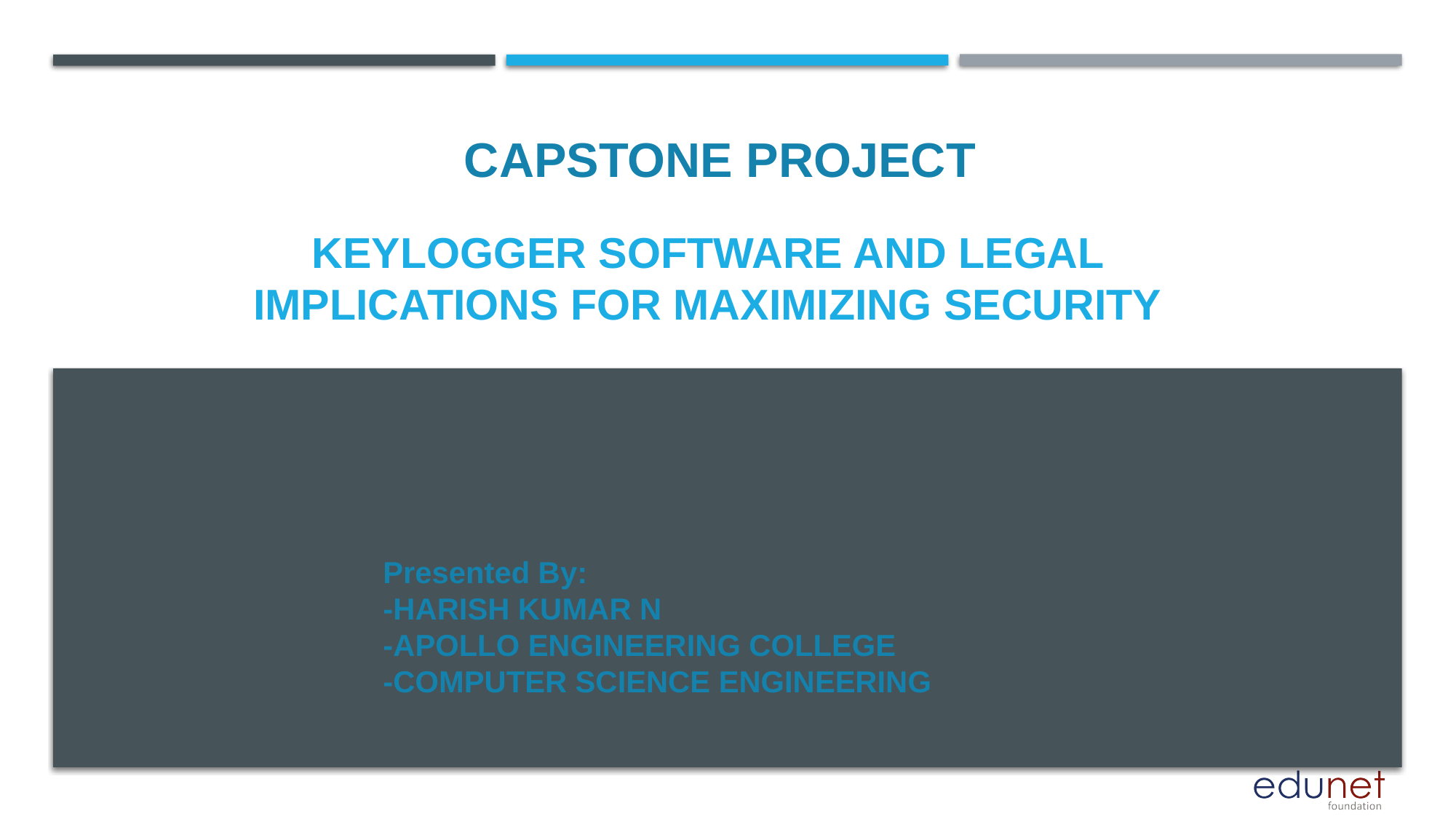

CAPSTONE PROJECT
# KEYLOGGER SOFTWARE AND LEGAL IMPLICATIONS FOR MAXIMIZING SECURITY
Presented By:
-HARISH KUMAR N
-APOLLO ENGINEERING COLLEGE
-COMPUTER SCIENCE ENGINEERING